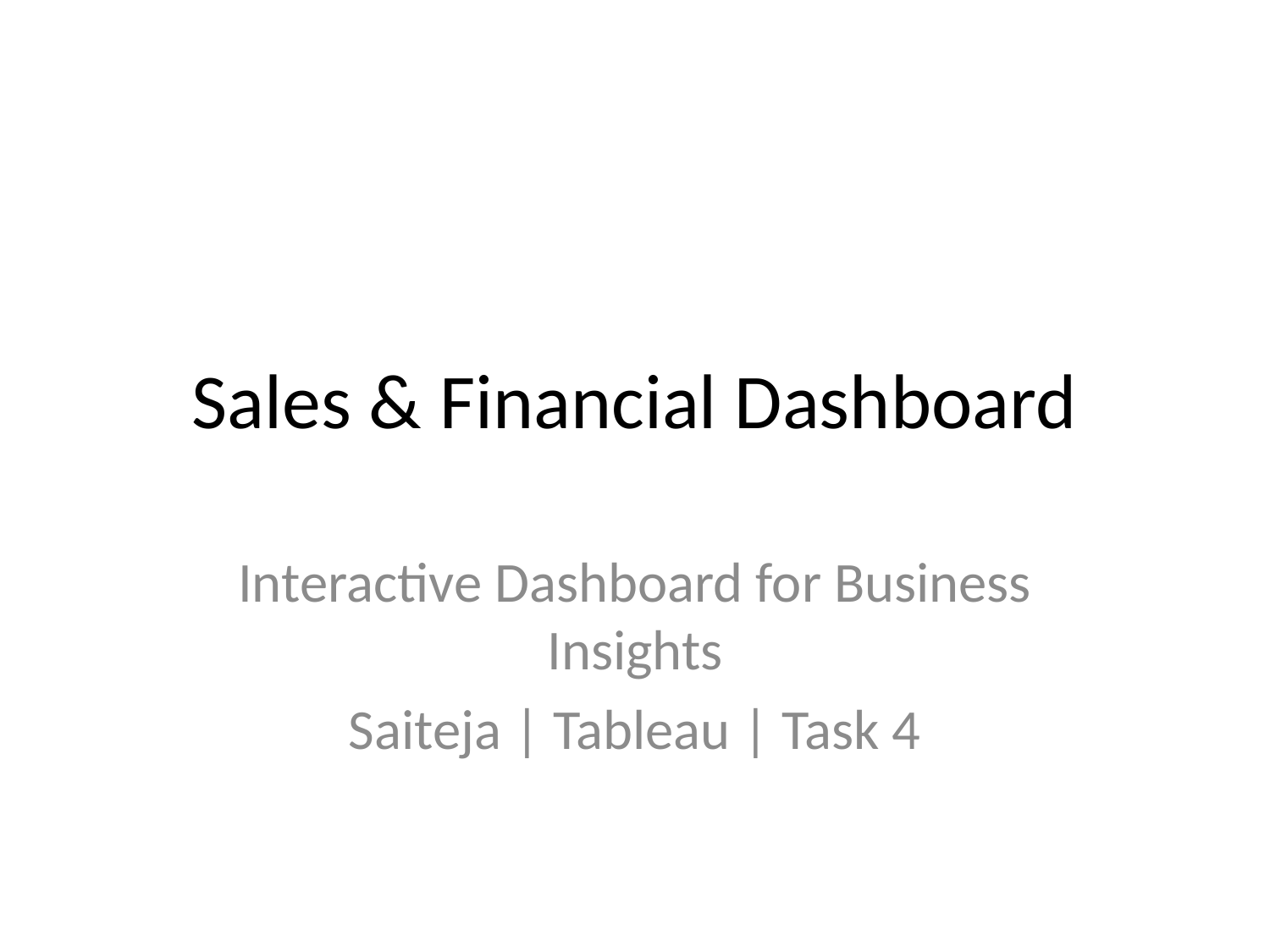

# Sales & Financial Dashboard
Interactive Dashboard for Business Insights
Saiteja | Tableau | Task 4